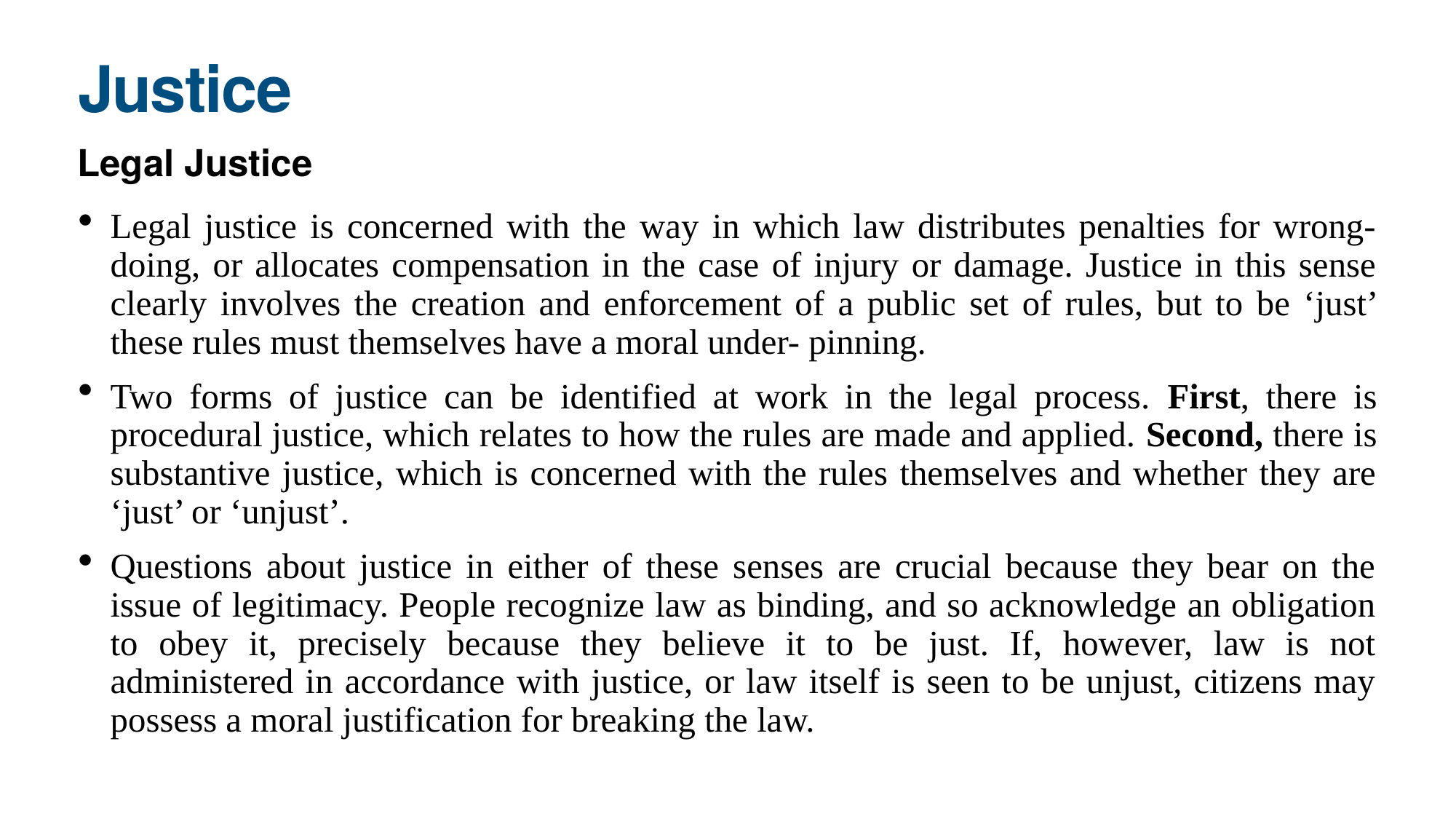

# Justice
Legal Justice
Legal justice is concerned with the way in which law distributes penalties for wrong- doing, or allocates compensation in the case of injury or damage. Justice in this sense clearly involves the creation and enforcement of a public set of rules, but to be ‘just’ these rules must themselves have a moral under- pinning.
Two forms of justice can be identified at work in the legal process. First, there is procedural justice, which relates to how the rules are made and applied. Second, there is substantive justice, which is concerned with the rules themselves and whether they are ‘just’ or ‘unjust’.
Questions about justice in either of these senses are crucial because they bear on the issue of legitimacy. People recognize law as binding, and so acknowledge an obligation to obey it, precisely because they believe it to be just. If, however, law is not administered in accordance with justice, or law itself is seen to be unjust, citizens may possess a moral justification for breaking the law.